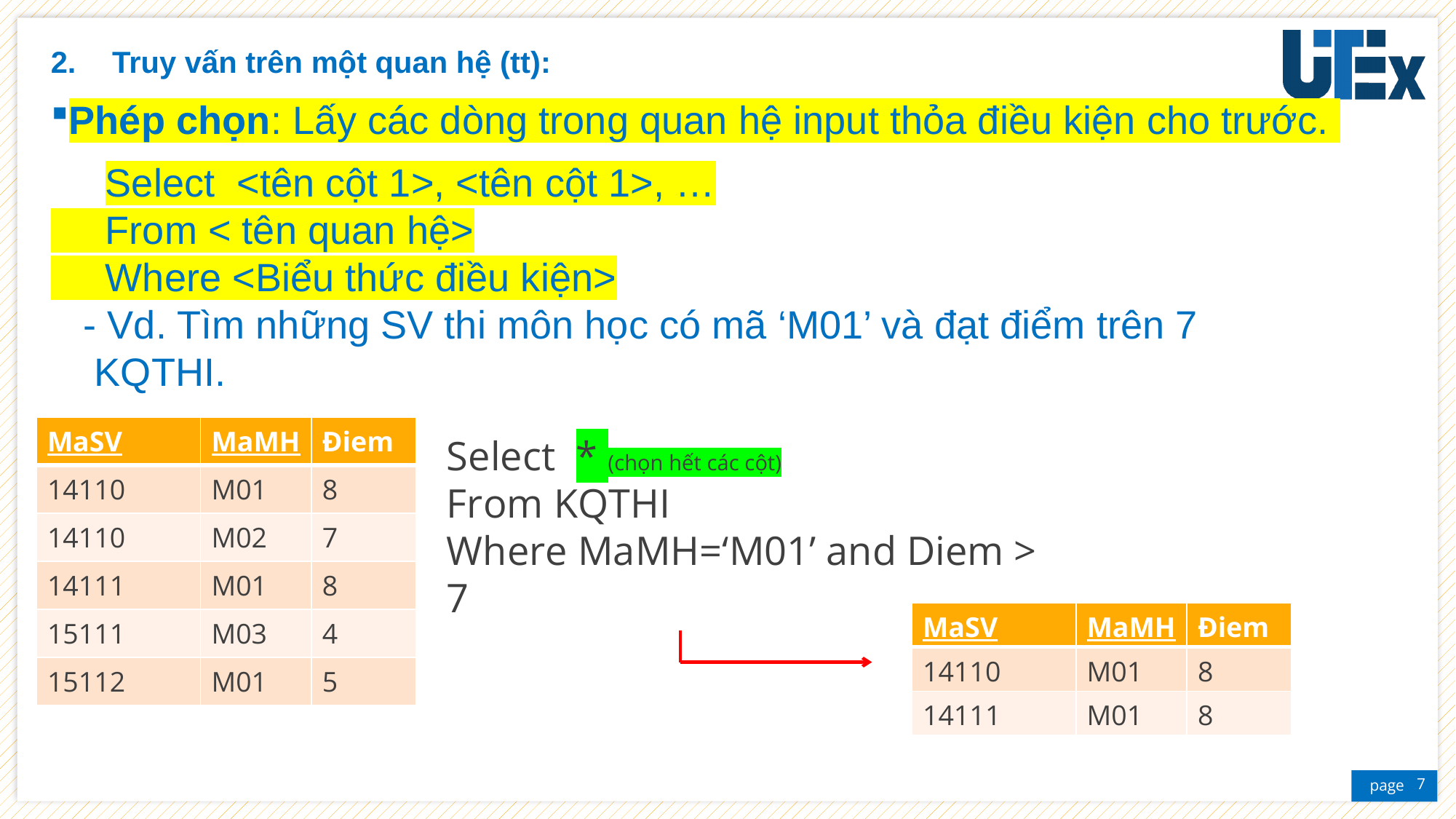

Truy vấn trên một quan hệ (tt):
Phép chọn: Lấy các dòng trong quan hệ input thỏa điều kiện cho trước.
     Select  <tên cột 1>, <tên cột 1>, …
     From < tên quan hệ>
     Where <Biểu thức điều kiện>
   - Vd. Tìm những SV thi môn học có mã ‘M01’ và đạt điểm trên 7
    KQTHI.
| MaSV | MaMH | Điem |
| --- | --- | --- |
| 14110 | M01 | 8 |
| 14110 | M02 | 7 |
| 14111 | M01 | 8 |
| 15111 | M03 | 4 |
| 15112 | M01 | 5 |
Select  * (chọn hết các cột)
From KQTHI
Where MaMH=‘M01’ and Diem > 7
| MaSV | MaMH | Điem |
| --- | --- | --- |
| 14110 | M01 | 8 |
| 14111 | M01 | 8 |
7